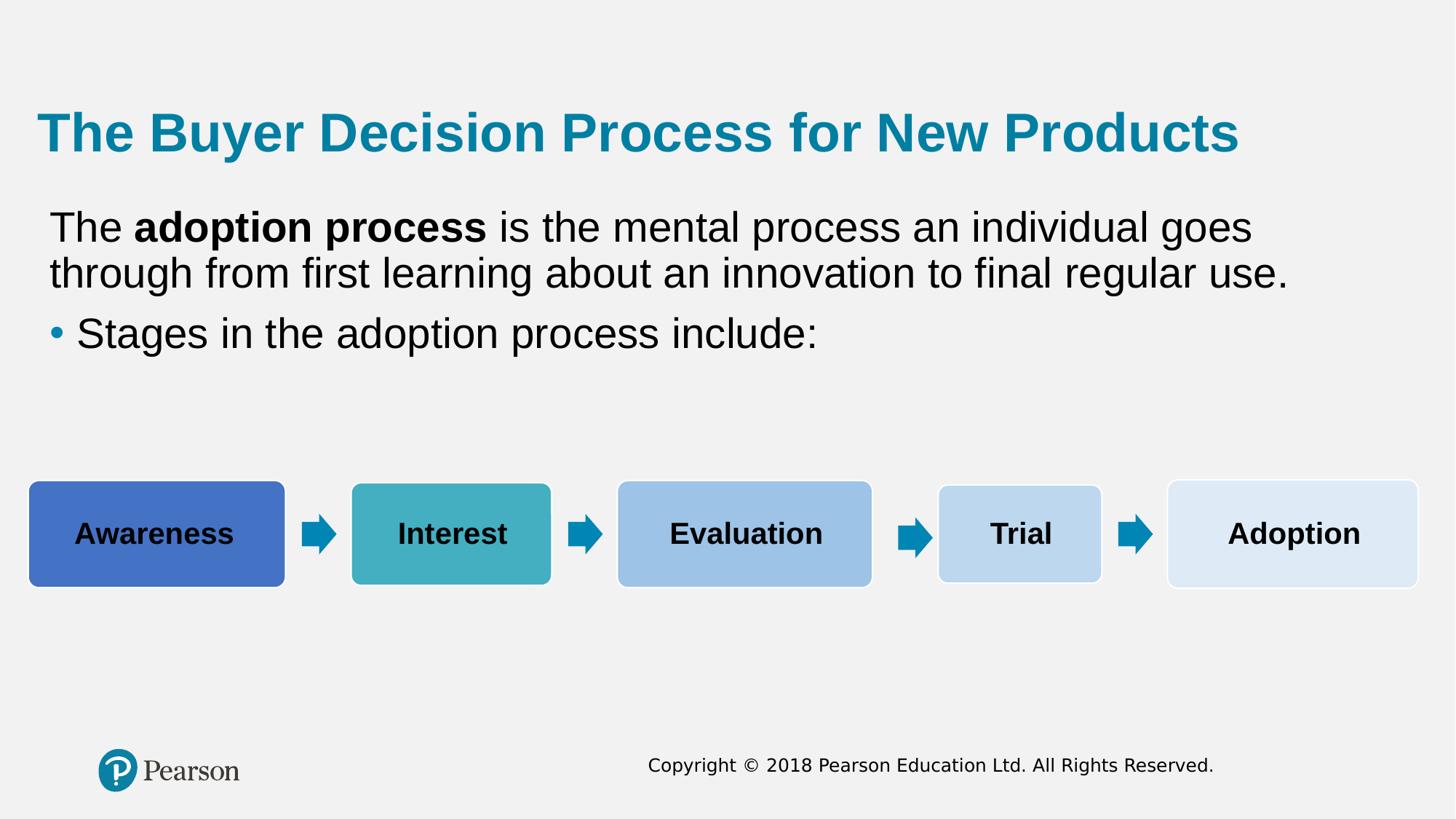

The Buyer Decision Process for New Products
The adoption process is the mental process an individual goes through from first learning about an innovation to final regular use.
Stages in the adoption process include:

Awareness

Interest

Evaluation

Trial

Adoption